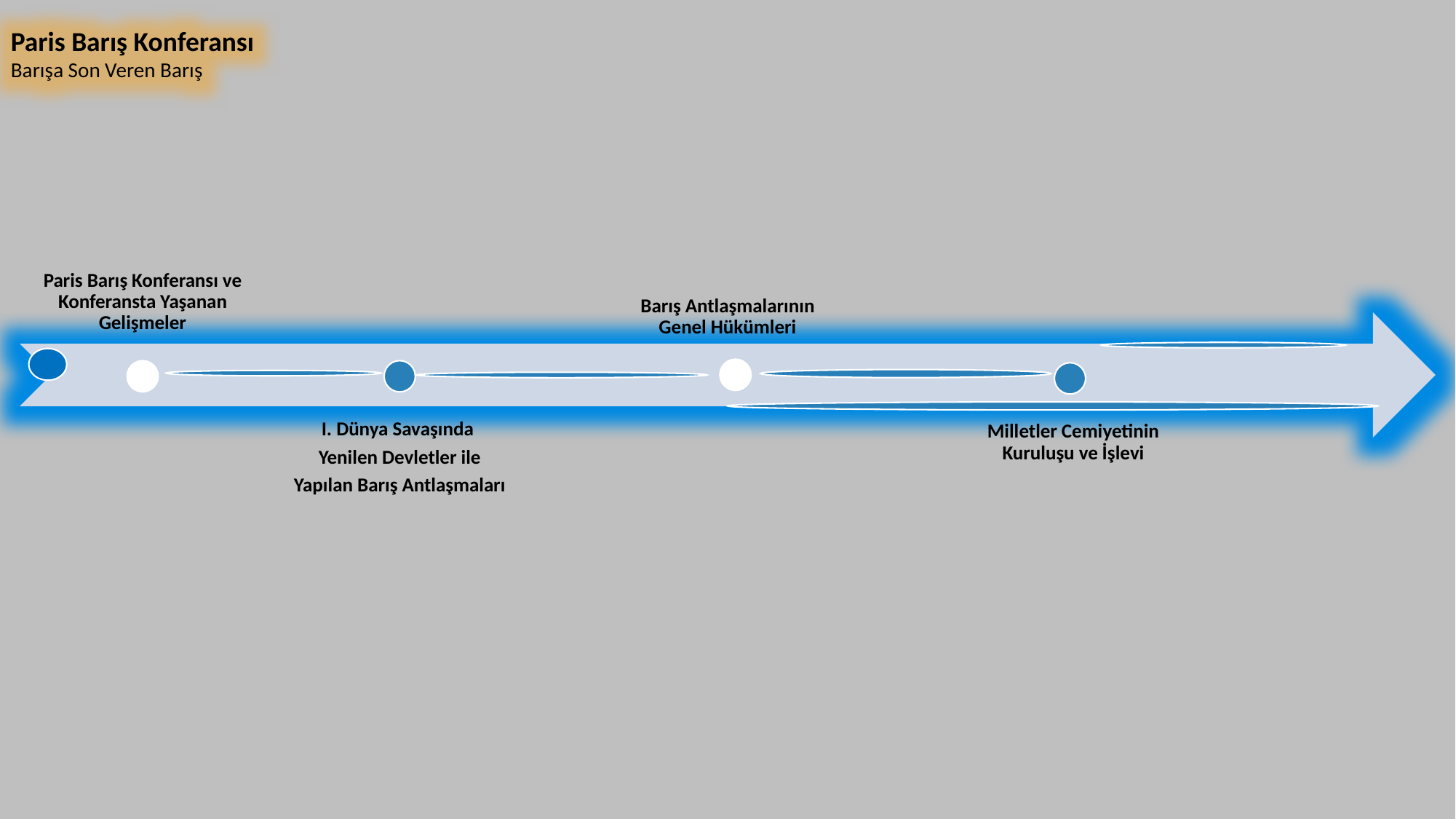

Paris Barış Konferansı
Barışa Son Veren Barış
Paris Barış Konferansı ve Konferansta Yaşanan Gelişmeler
I. Dünya Savaşında
Yenilen Devletler ile
Yapılan Barış Antlaşmaları
Barış Antlaşmalarının Genel Hükümleri

Milletler Cemiyetinin Kuruluşu ve İşlevi